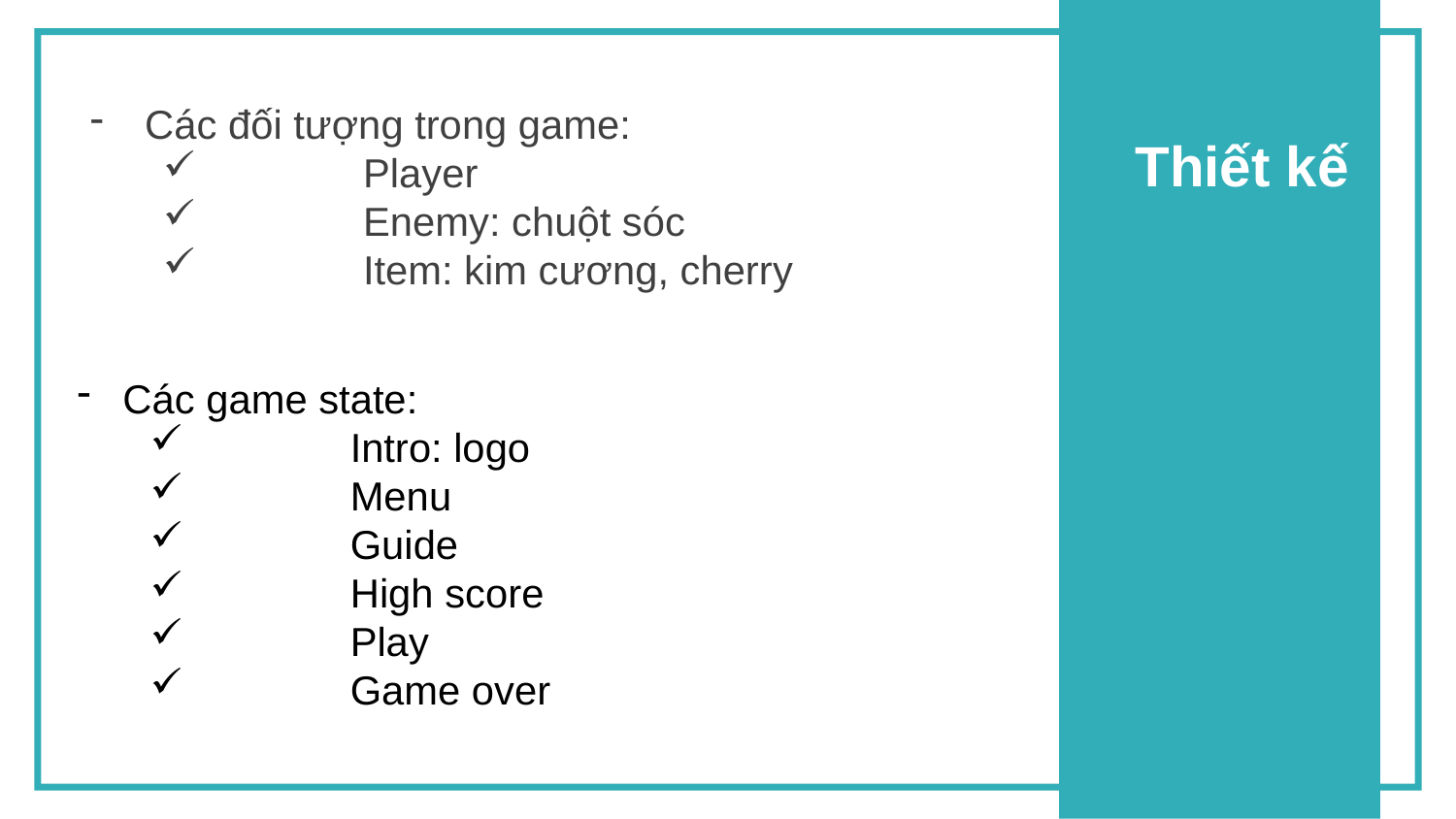

Các đối tượng trong game:
	Player
	Enemy: chuột sóc
	Item: kim cương, cherry
Thiết kế
Các game state:
	Intro: logo
	Menu
	Guide
	High score
	Play
	Game over